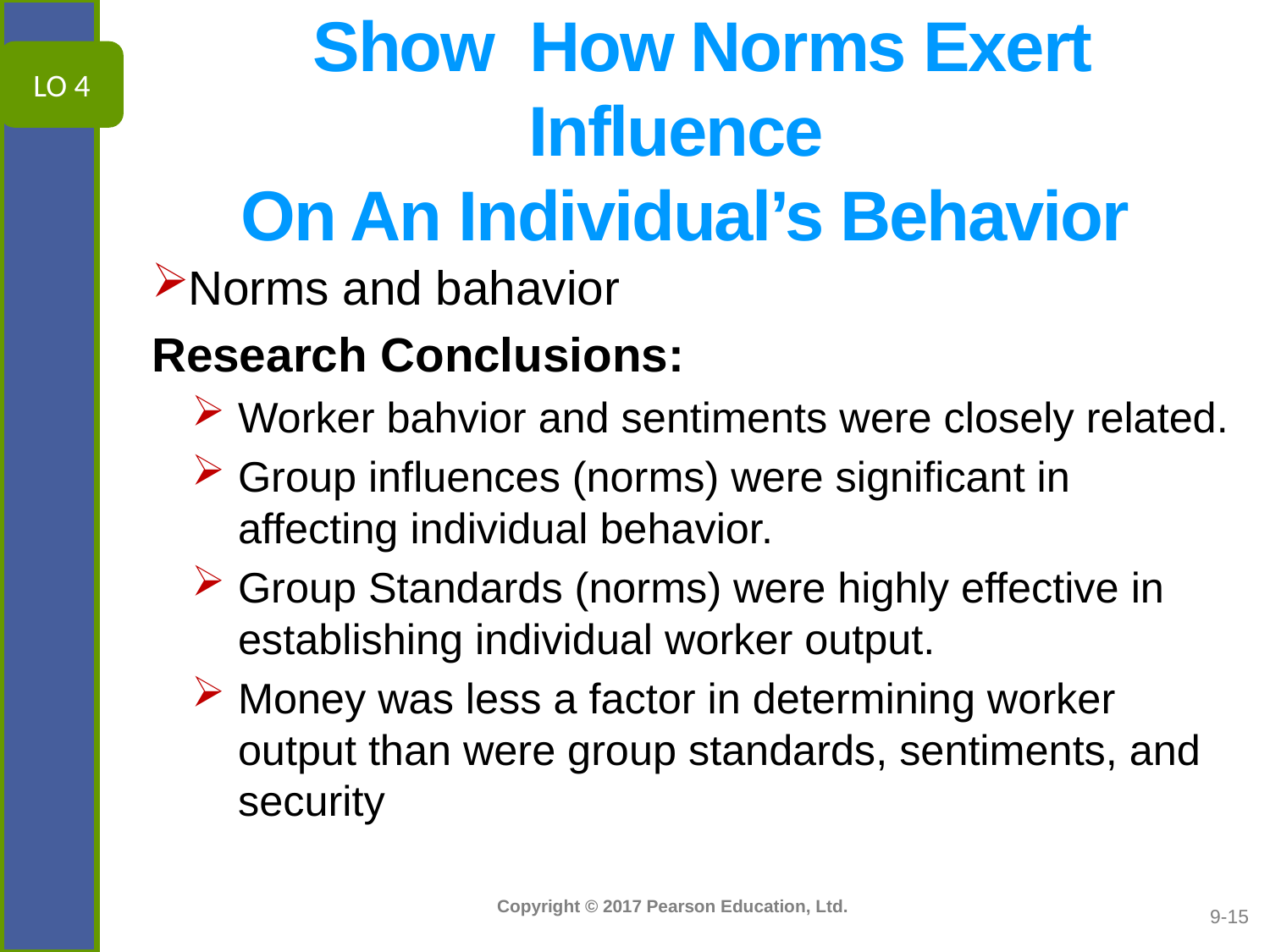

# Show  How Norms Exert Influence On An Individual’s Behavior
LO 4
Norms and bahavior
Research Conclusions:
Worker bahvior and sentiments were closely related.
Group influences (norms) were significant in affecting individual behavior.
Group Standards (norms) were highly effective in establishing individual worker output.
Money was less a factor in determining worker output than were group standards, sentiments, and security

9-15